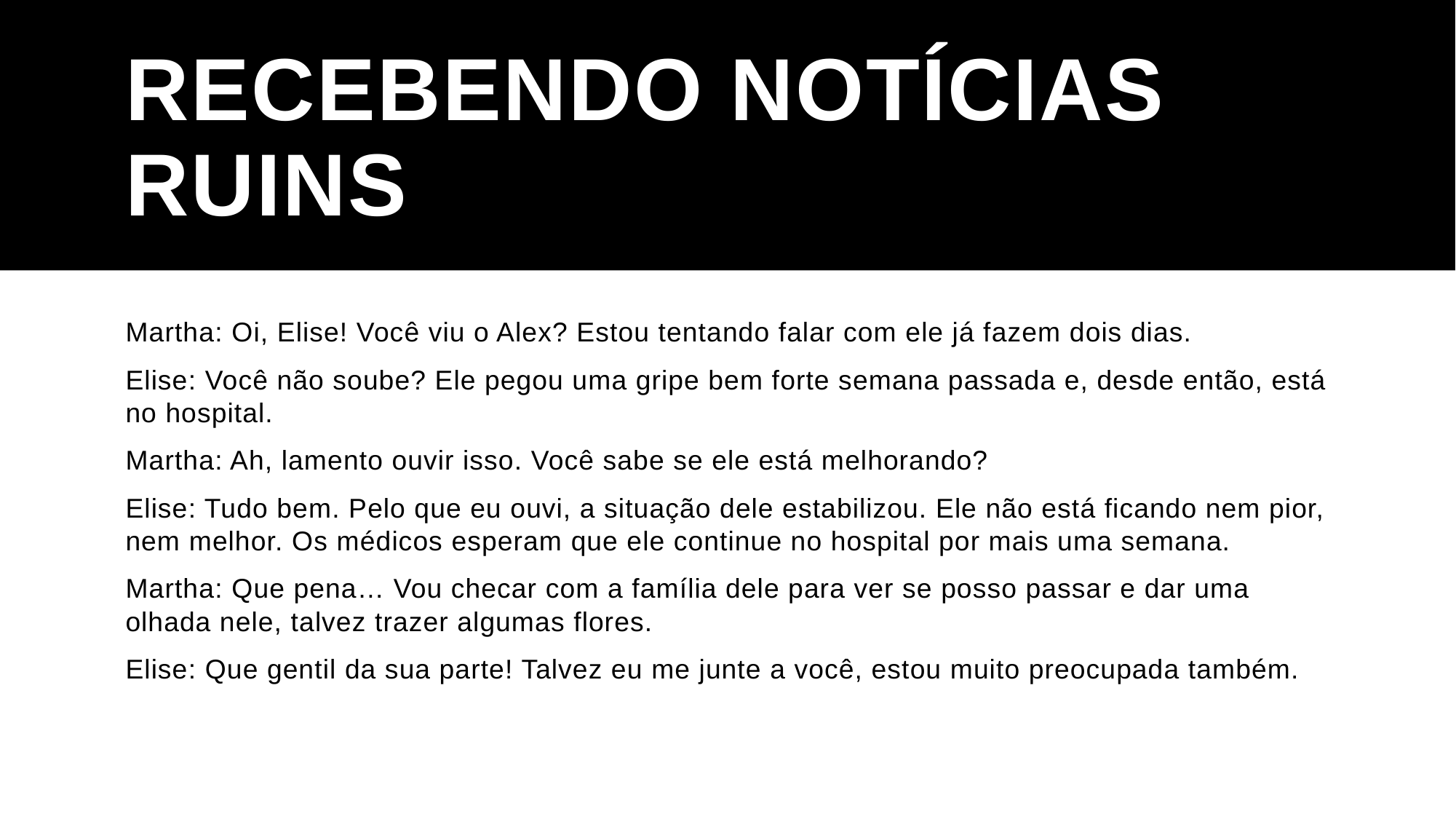

# Recebendo notícias ruins
Martha: Oi, Elise! Você viu o Alex? Estou tentando falar com ele já fazem dois dias.
Elise: Você não soube? Ele pegou uma gripe bem forte semana passada e, desde então, está no hospital.
Martha: Ah, lamento ouvir isso. Você sabe se ele está melhorando?
Elise: Tudo bem. Pelo que eu ouvi, a situação dele estabilizou. Ele não está ficando nem pior, nem melhor. Os médicos esperam que ele continue no hospital por mais uma semana.
Martha: Que pena… Vou checar com a família dele para ver se posso passar e dar uma olhada nele, talvez trazer algumas flores.
Elise: Que gentil da sua parte! Talvez eu me junte a você, estou muito preocupada também.